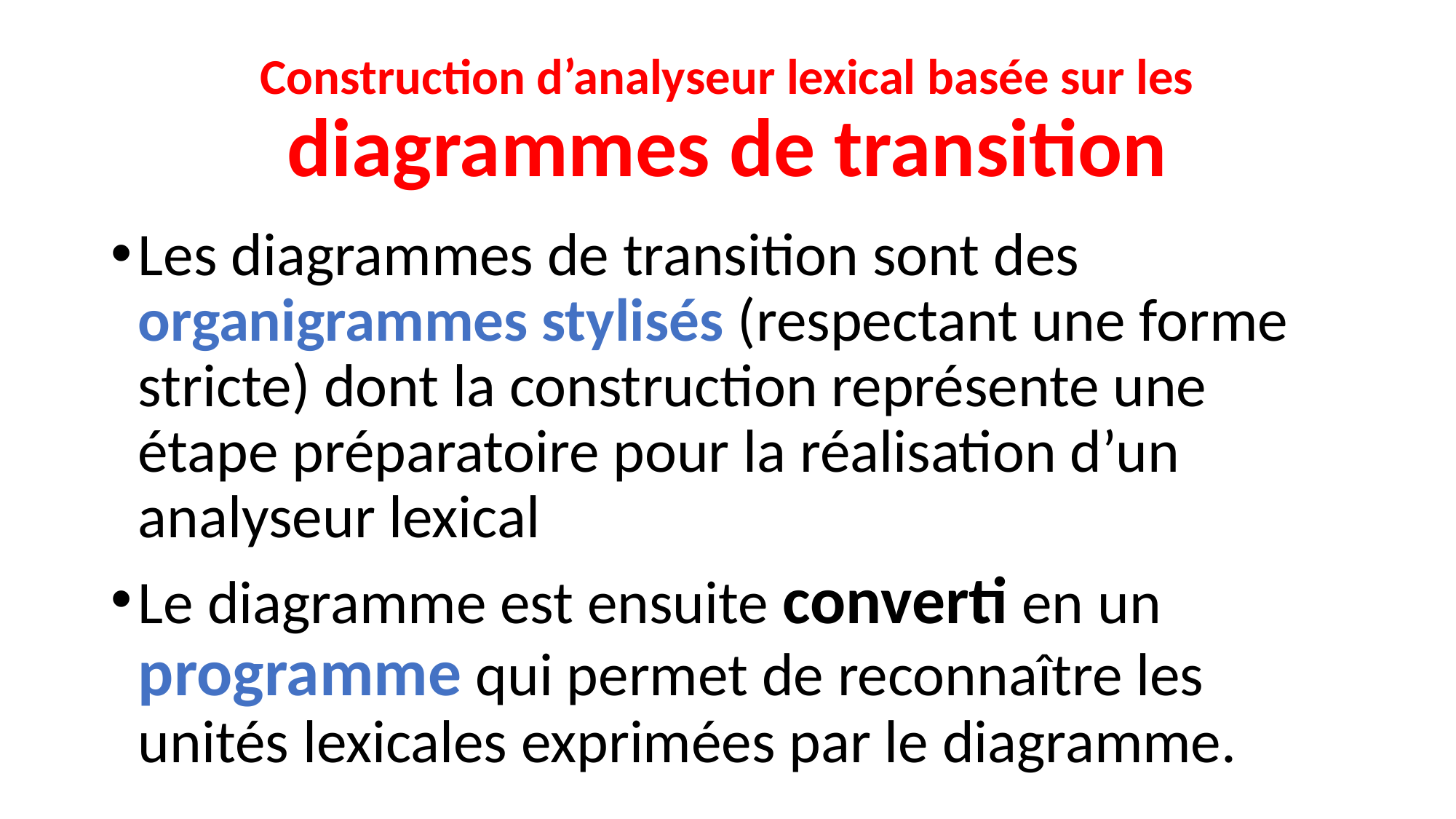

# Construction d’analyseur lexical basée sur les diagrammes de transition
Les diagrammes de transition sont des organigrammes stylisés (respectant une forme stricte) dont la construction représente une étape préparatoire pour la réalisation d’un analyseur lexical
Le diagramme est ensuite converti en un programme qui permet de reconnaître les unités lexicales exprimées par le diagramme.